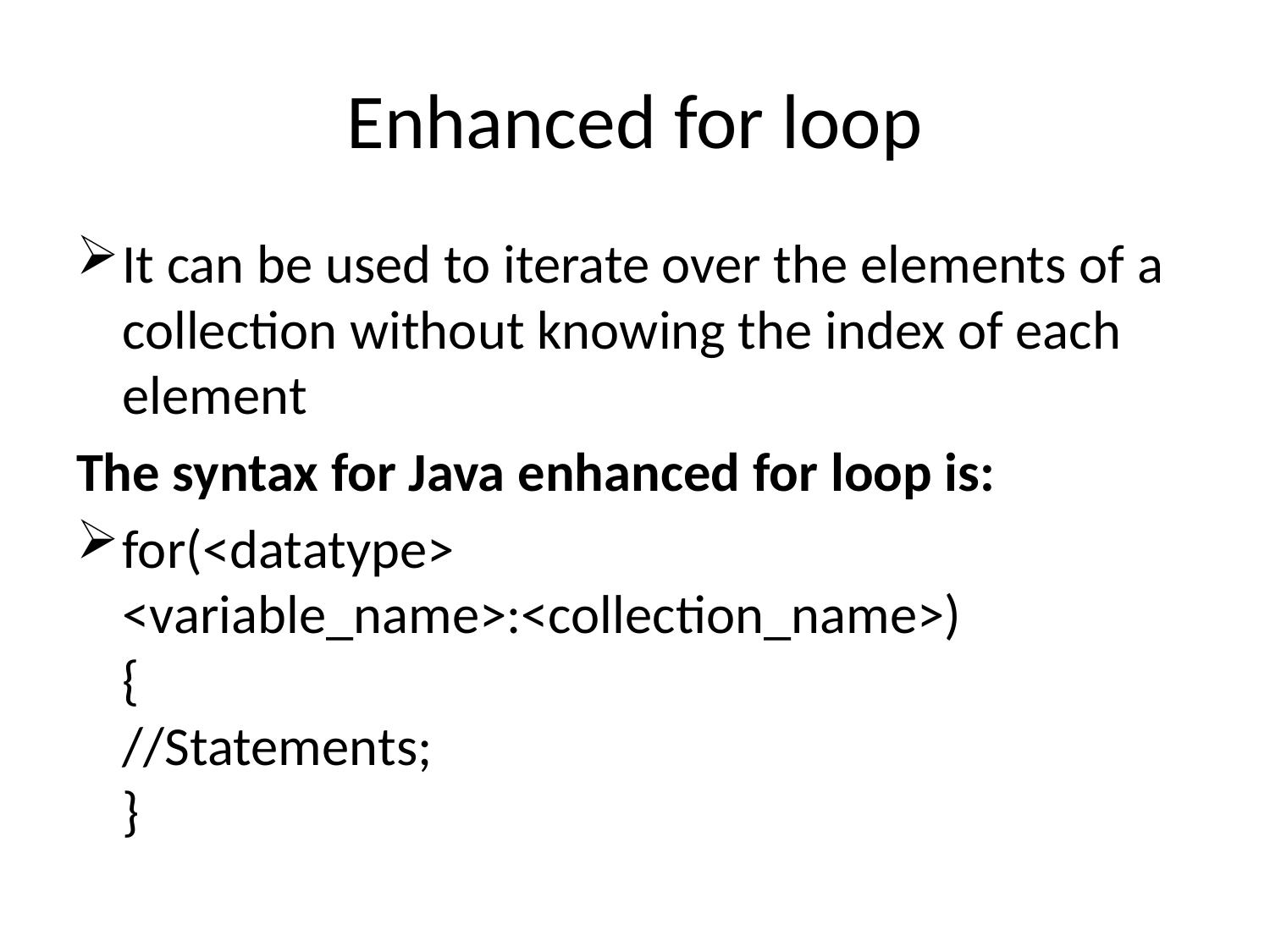

# Enhanced for loop
It can be used to iterate over the elements of a collection without knowing the index of each element
The syntax for Java enhanced for loop is:
for(<datatype> <variable_name>:<collection_name>)
{
//Statements;
}